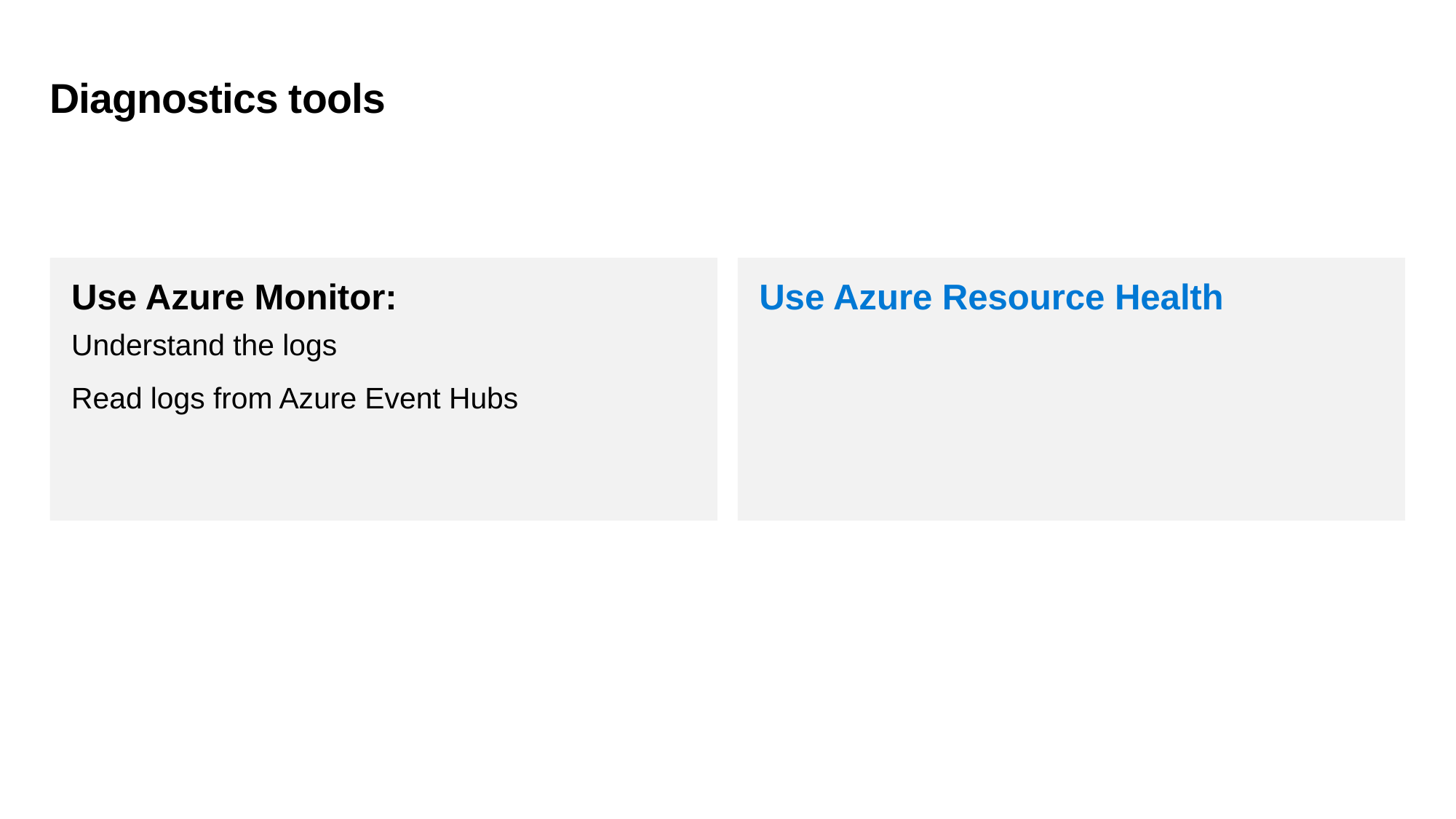

# Diagnostics tools
Use Azure Monitor:
Understand the logs
Read logs from Azure Event Hubs

Use Azure Resource Health